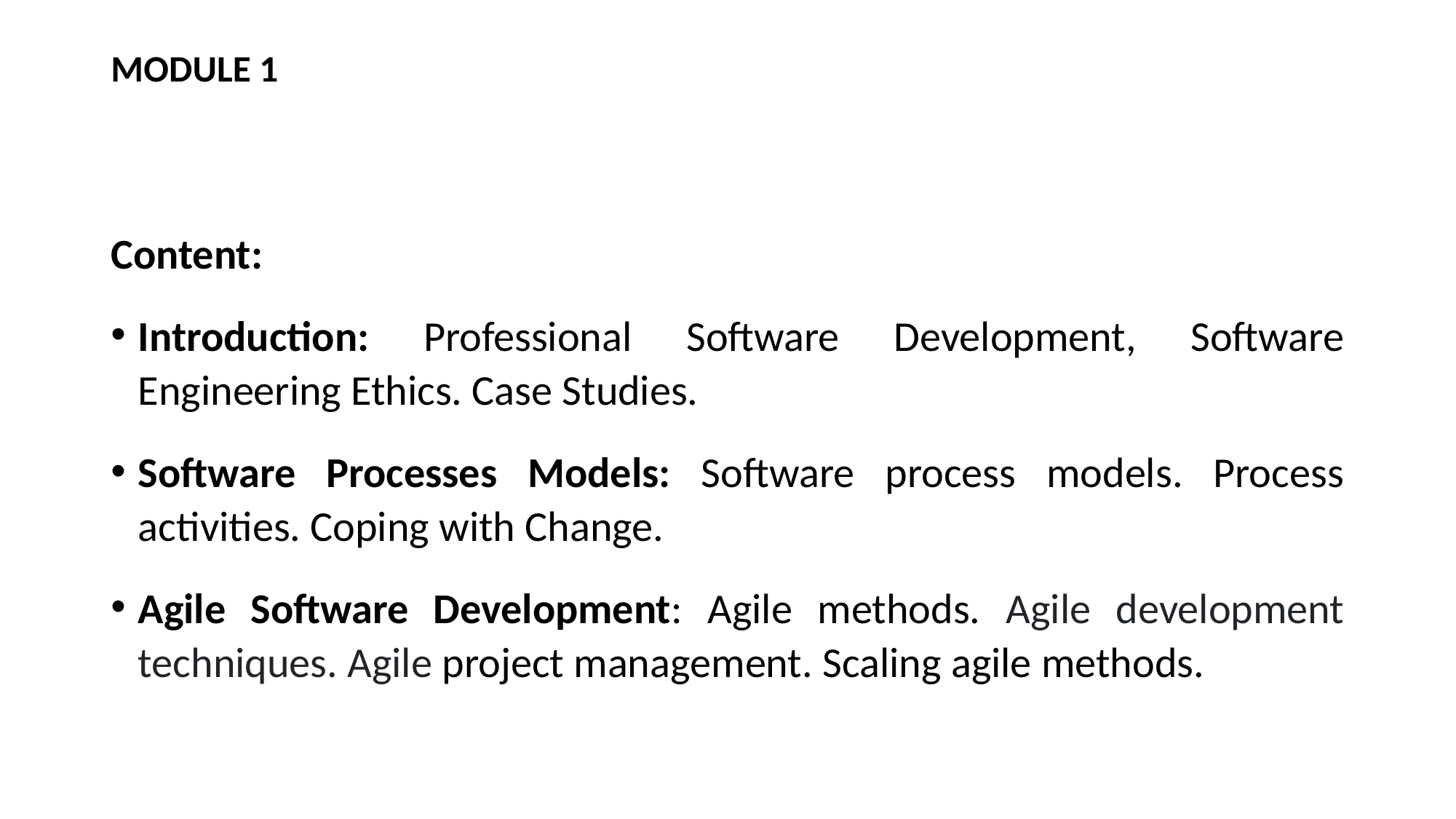

# MODULE 1
Content:
Introduction: Professional Software Development, Software Engineering Ethics. Case Studies.
Software Processes Models: Software process models. Process activities. Coping with Change.
Agile Software Development: Agile methods. Agile development techniques. Agile project management. Scaling agile methods.